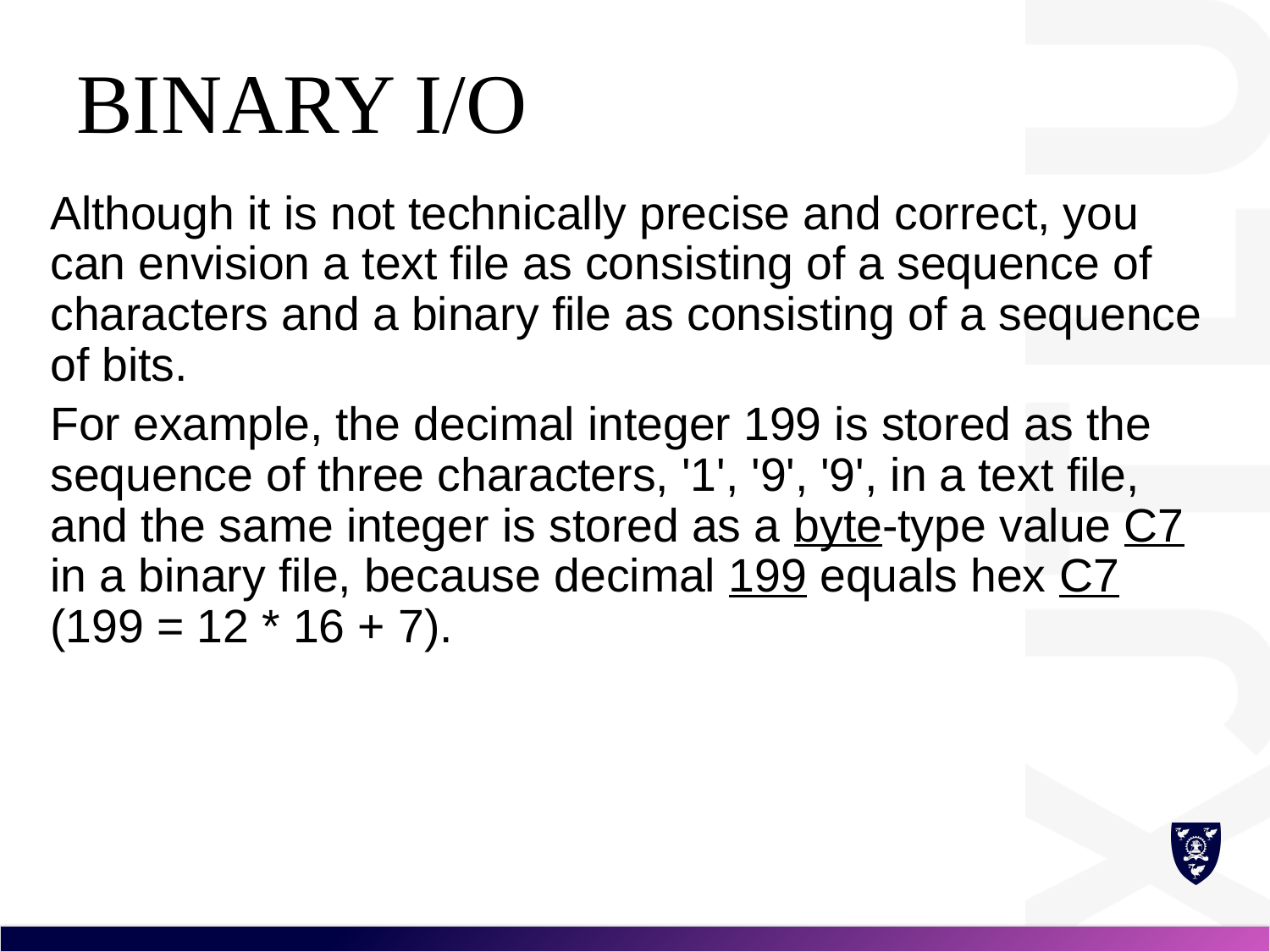

# Binary I/O
Although it is not technically precise and correct, you can envision a text file as consisting of a sequence of characters and a binary file as consisting of a sequence of bits.
For example, the decimal integer 199 is stored as the sequence of three characters, '1', '9', '9', in a text file, and the same integer is stored as a byte-type value C7 in a binary file, because decimal 199 equals hex C7 (199 = 12 * 16 + 7).
32